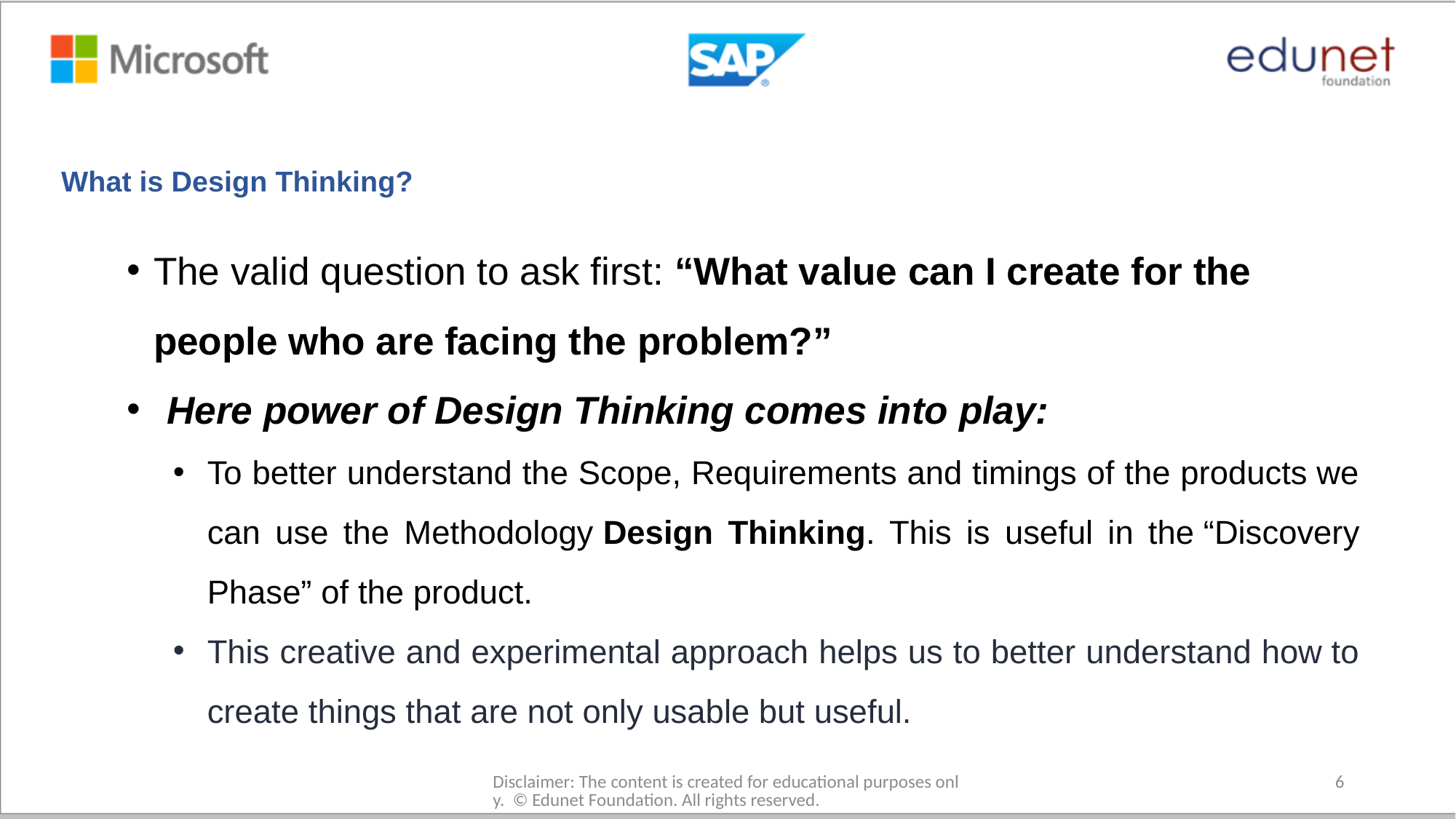

# What is Design Thinking?

The valid question to ask first: “What value can I create for the people who are facing the problem?”
Here power of Design Thinking comes into play:
To better understand the Scope, Requirements and timings of the products we can use the Methodology Design Thinking. This is useful in the “Discovery Phase” of the product.
This creative and experimental approach helps us to better understand how to create things that are not only usable but useful.

Disclaimer: The content is created for educational purposes only.  © Edunet Foundation. All rights reserved.​
6